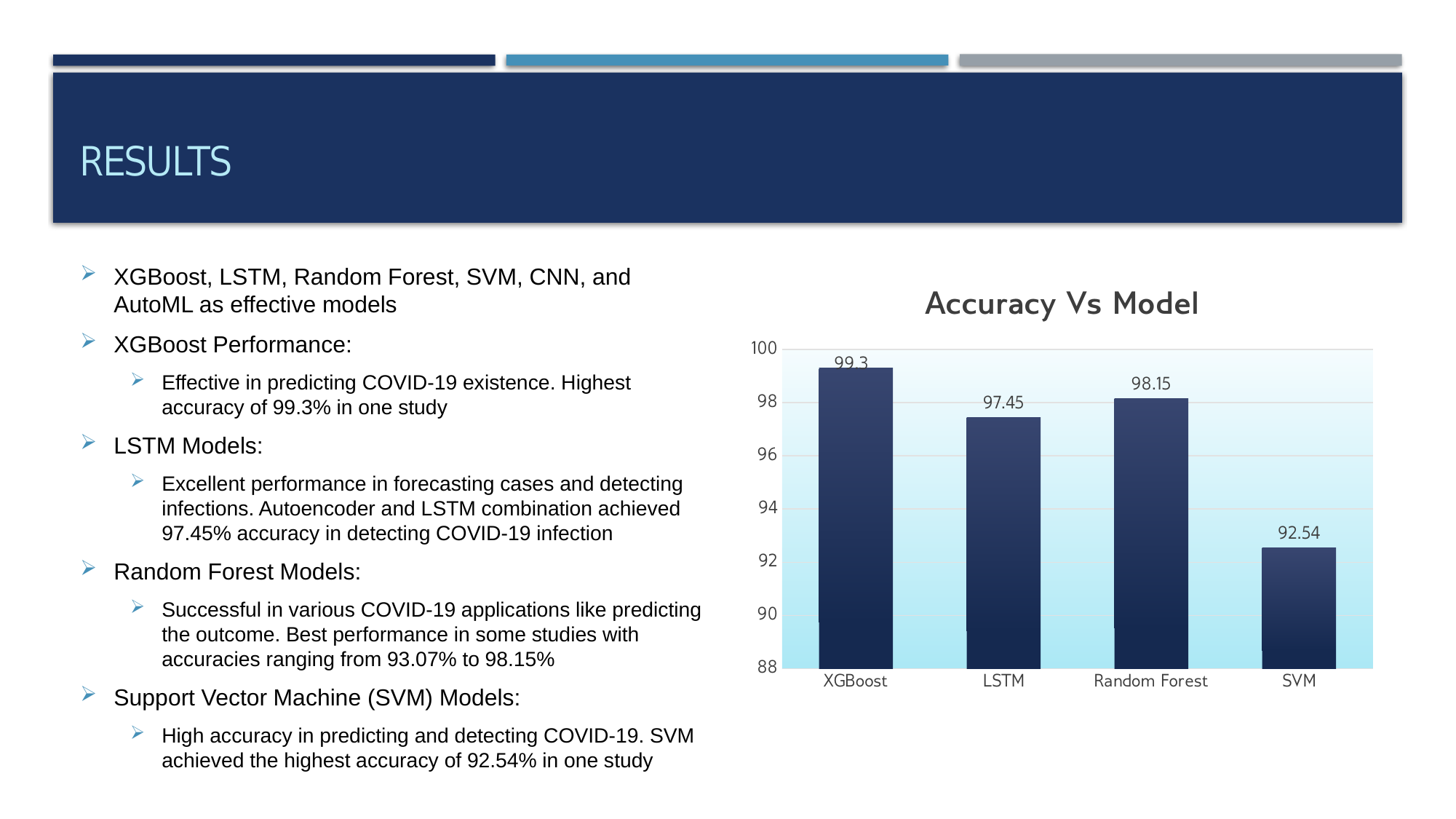

# Results
XGBoost, LSTM, Random Forest, SVM, CNN, and AutoML as effective models
XGBoost Performance:
Effective in predicting COVID-19 existence. Highest accuracy of 99.3% in one study
LSTM Models:
Excellent performance in forecasting cases and detecting infections. Autoencoder and LSTM combination achieved 97.45% accuracy in detecting COVID-19 infection
Random Forest Models:
Successful in various COVID-19 applications like predicting the outcome. Best performance in some studies with accuracies ranging from 93.07% to 98.15%
Support Vector Machine (SVM) Models:
High accuracy in predicting and detecting COVID-19. SVM achieved the highest accuracy of 92.54% in one study

### Chart: Accuracy Vs Model

| Category | Accuracy |
|---|---|
| XGBoost | 99.3 |
| LSTM | 97.45 |
| Random Forest | 98.15 |
| SVM | 92.54 |